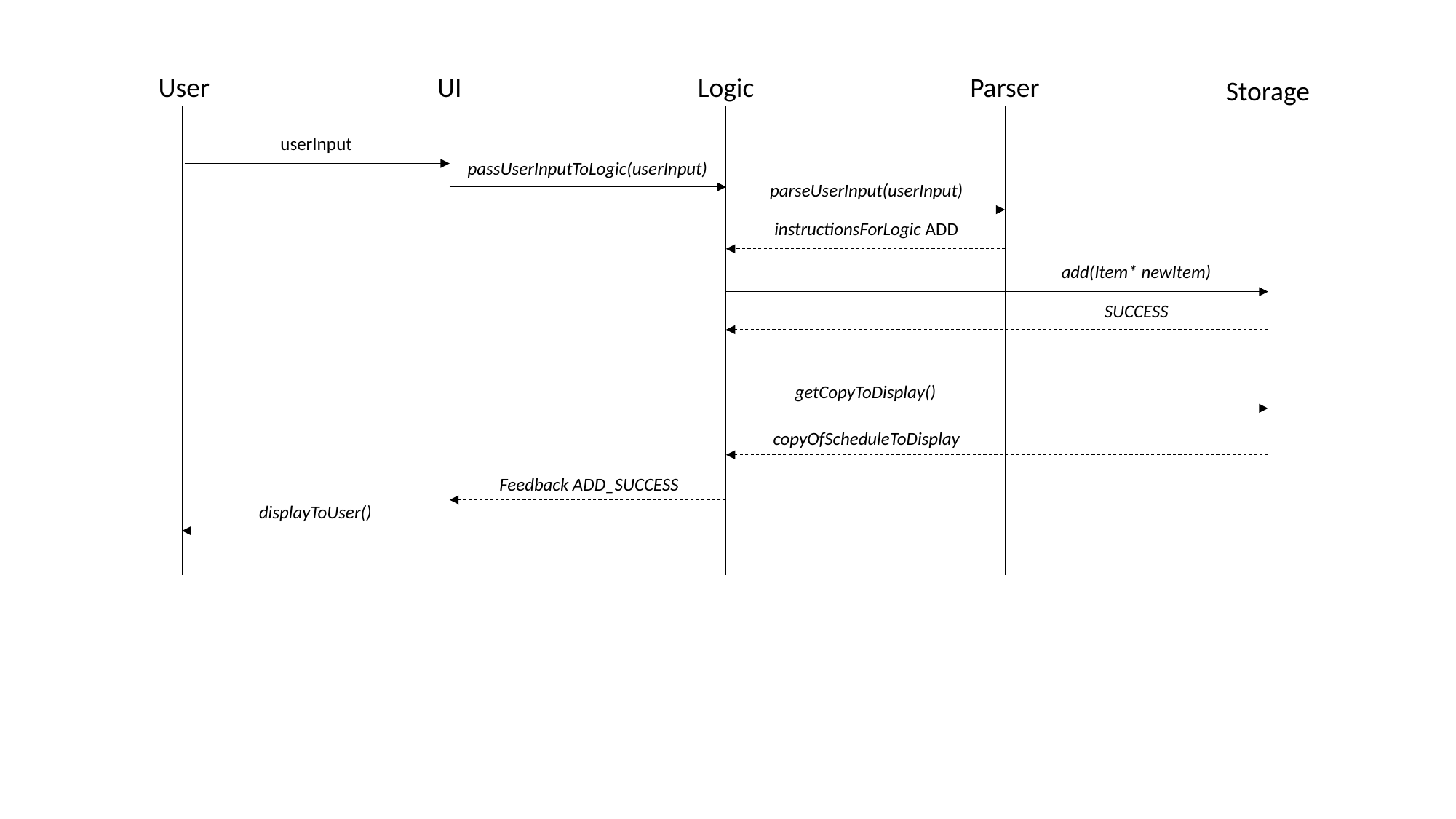

User
UI
Parser
Logic
Storage
userInput
passUserInputToLogic(userInput)
parseUserInput(userInput)
instructionsForLogic ADD
add(Item* newItem)
SUCCESS
getCopyToDisplay()
copyOfScheduleToDisplay
Feedback ADD_SUCCESS
displayToUser()